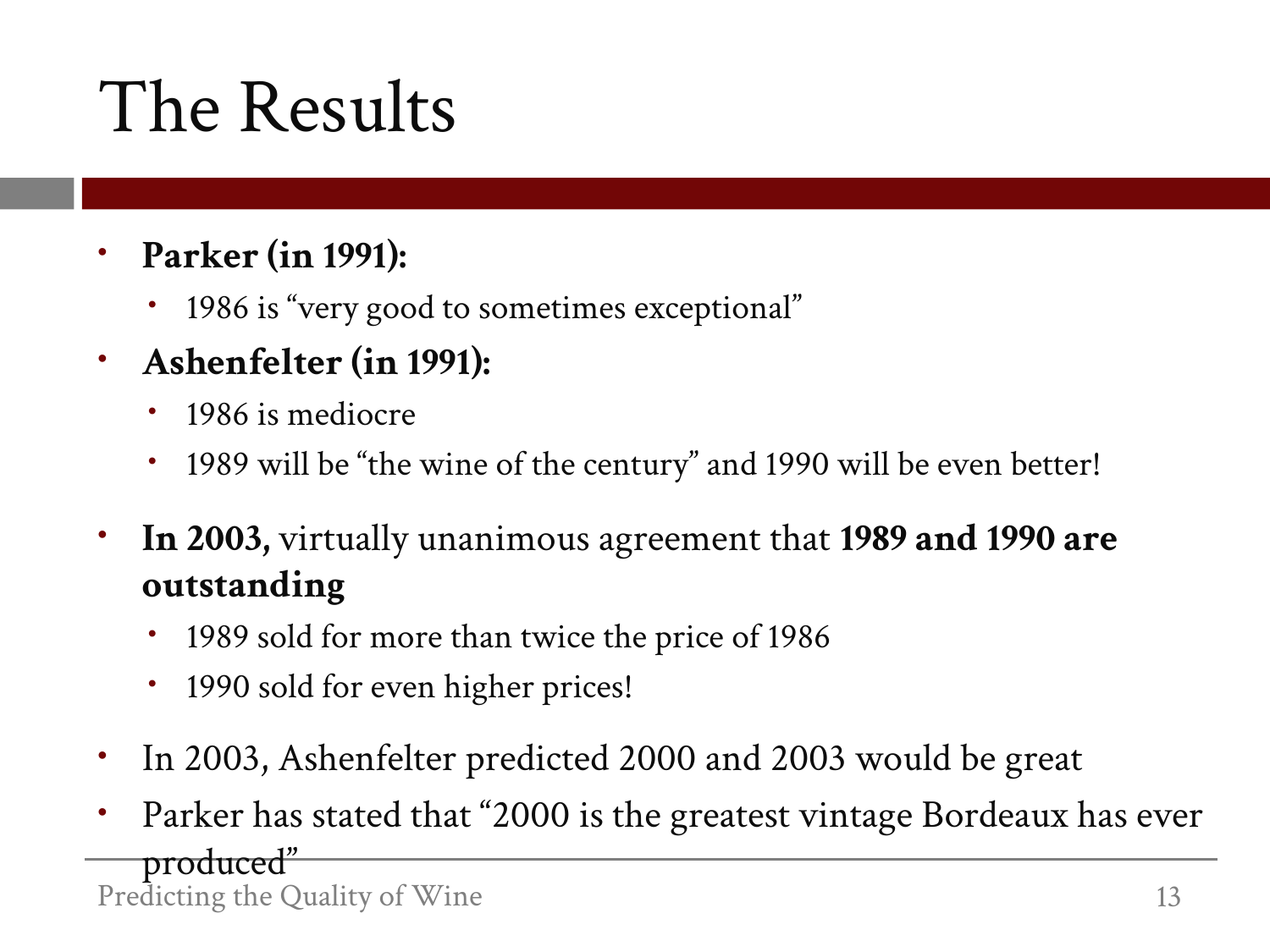

# The Results
Parker (in 1991):
1986 is “very good to sometimes exceptional”
Ashenfelter (in 1991):
1986 is mediocre
1989 will be “the wine of the century” and 1990 will be even better!

In 2003, virtually unanimous agreement that 1989 and 1990 are outstanding
1989 sold for more than twice the price of 1986
1990 sold for even higher prices!

In 2003, Ashenfelter predicted 2000 and 2003 would be great
Parker has stated that “2000 is the greatest vintage Bordeaux has ever produced”
Predicting the Quality of Wine
13